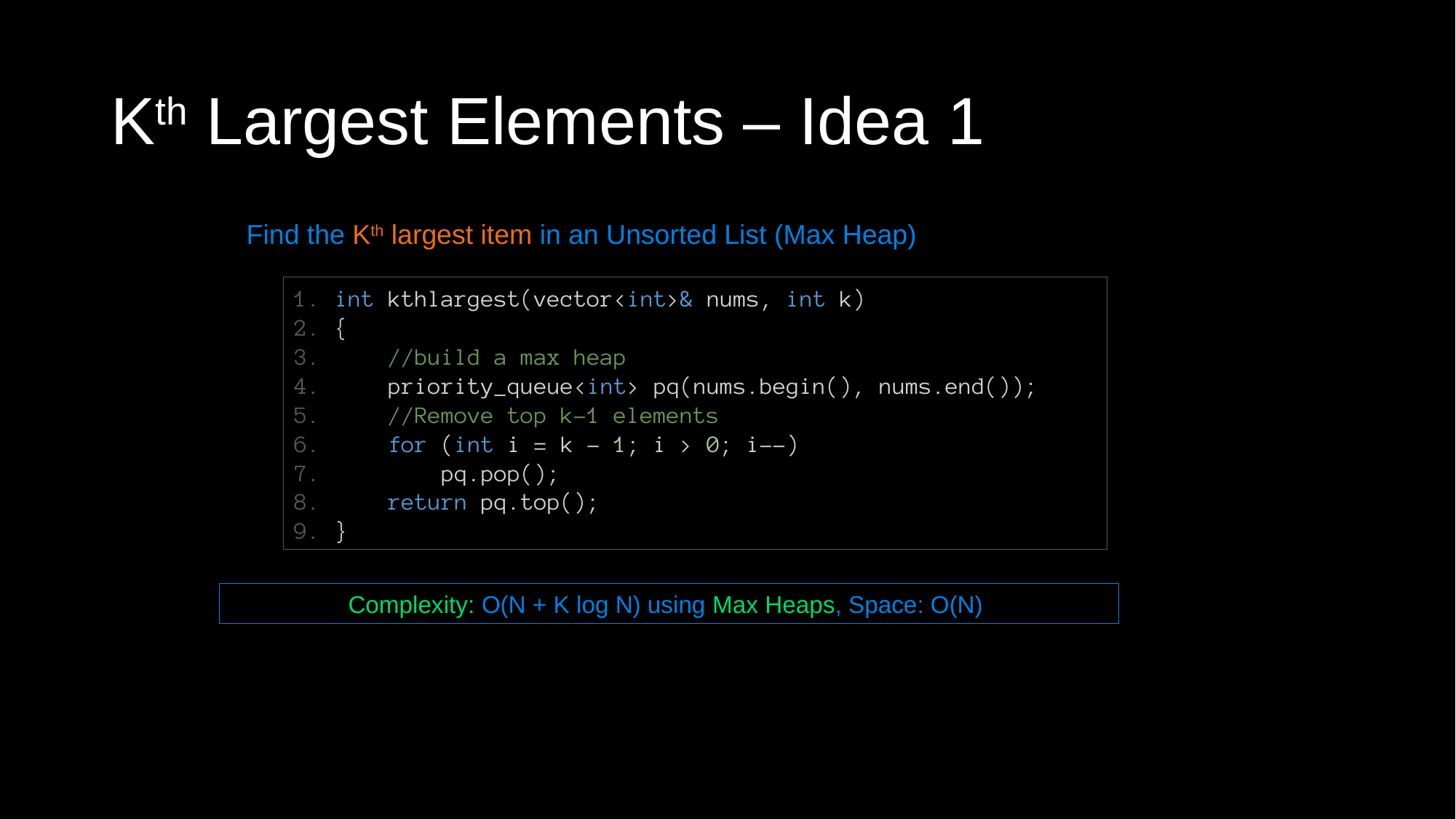

# Kth Largest Elements – Idea 1
Find the Kth largest item in an Unsorted List (Max Heap)

int kthlargest(vector<int>& nums, int k)
{
    //build a max heap
    priority_queue<int> pq(nums.begin(), nums.end());
    //Remove top k-1 elements
    for (int i = k - 1; i > 0; i--)
        pq.pop();
    return pq.top();
}
Complexity: O(N + K log N) using Max Heaps, Space: O(N)